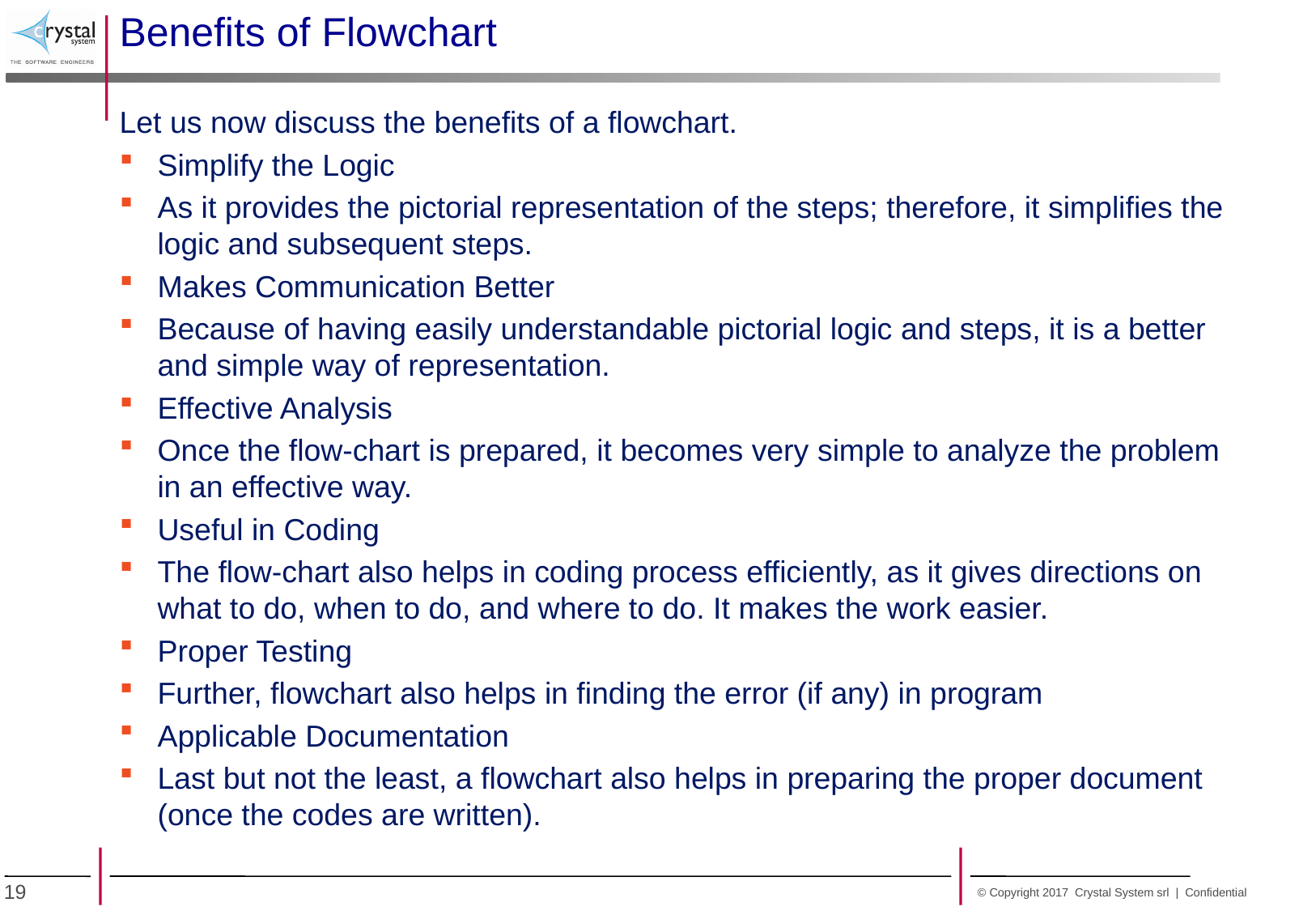

Benefits of Flowchart
Let us now discuss the benefits of a flowchart.
Simplify the Logic
As it provides the pictorial representation of the steps; therefore, it simplifies the logic and subsequent steps.
Makes Communication Better
Because of having easily understandable pictorial logic and steps, it is a better and simple way of representation.
Effective Analysis
Once the flow-chart is prepared, it becomes very simple to analyze the problem in an effective way.
Useful in Coding
The flow-chart also helps in coding process efficiently, as it gives directions on what to do, when to do, and where to do. It makes the work easier.
Proper Testing
Further, flowchart also helps in finding the error (if any) in program
Applicable Documentation
Last but not the least, a flowchart also helps in preparing the proper document (once the codes are written).